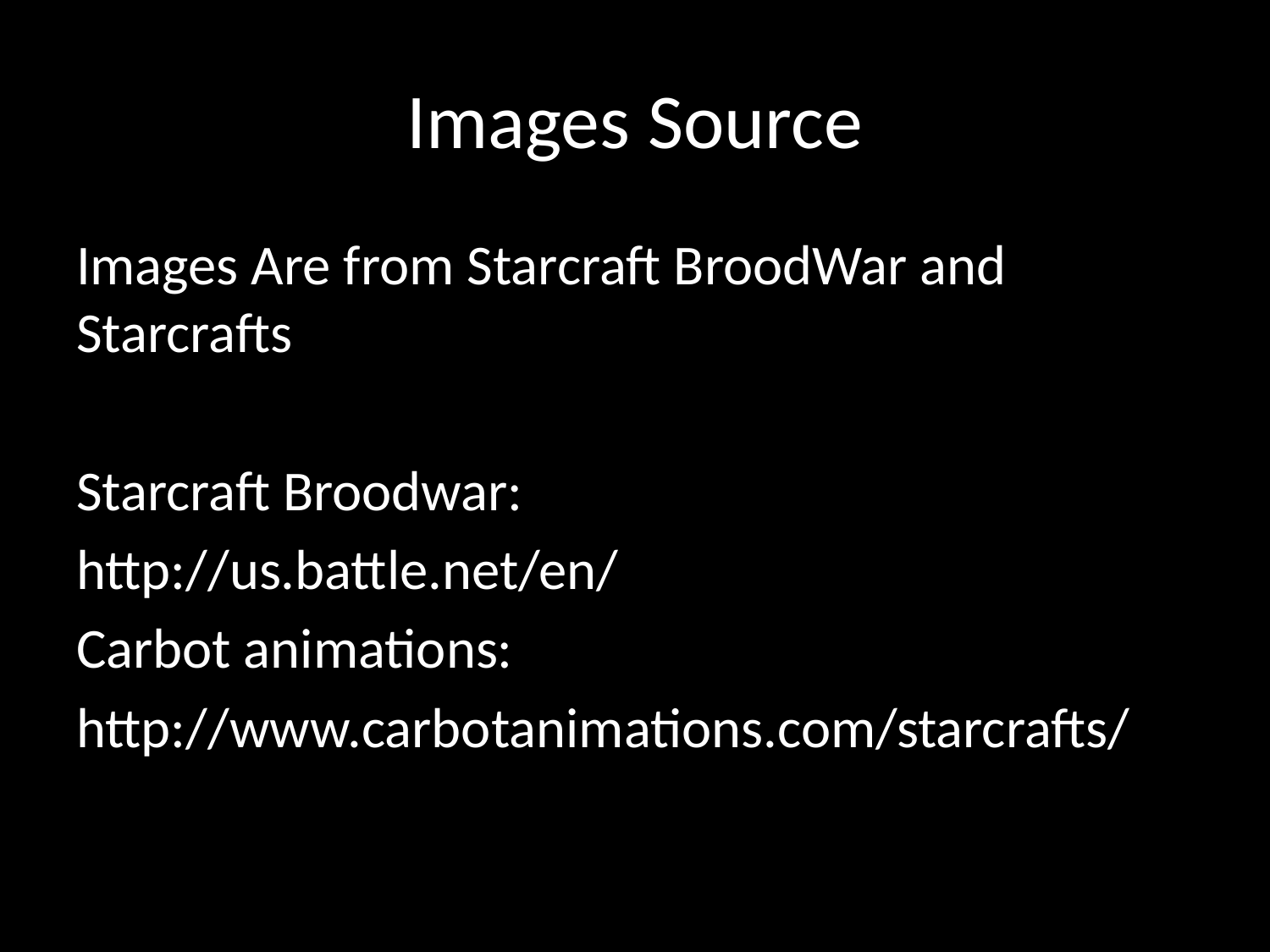

# Images Source
Images Are from Starcraft BroodWar and Starcrafts

Starcraft Broodwar:
http://us.battle.net/en/
Carbot animations:
http://www.carbotanimations.com/starcrafts/